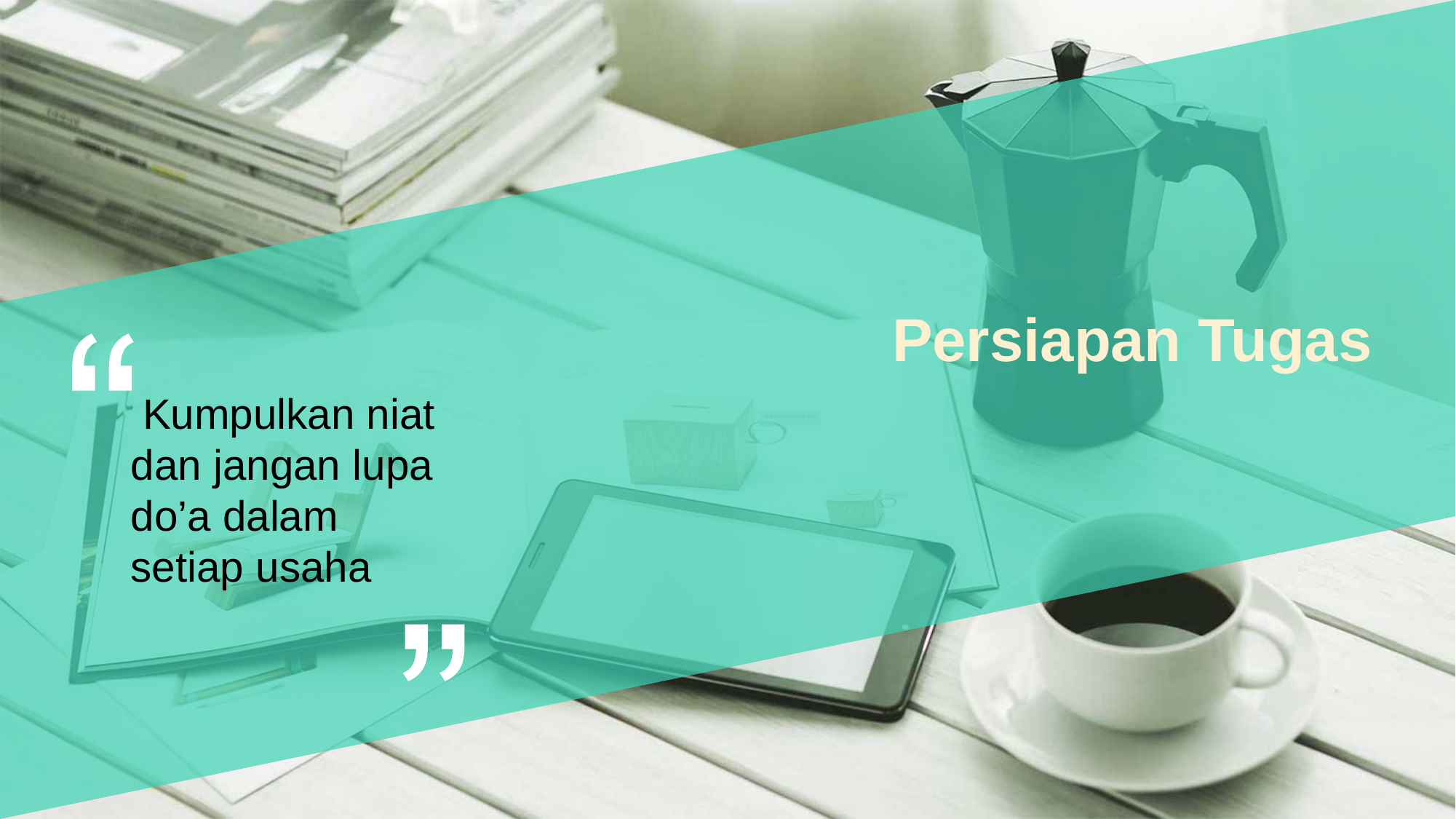

Persiapan Tugas

 Kumpulkan niat dan jangan lupa do’a dalam setiap usaha